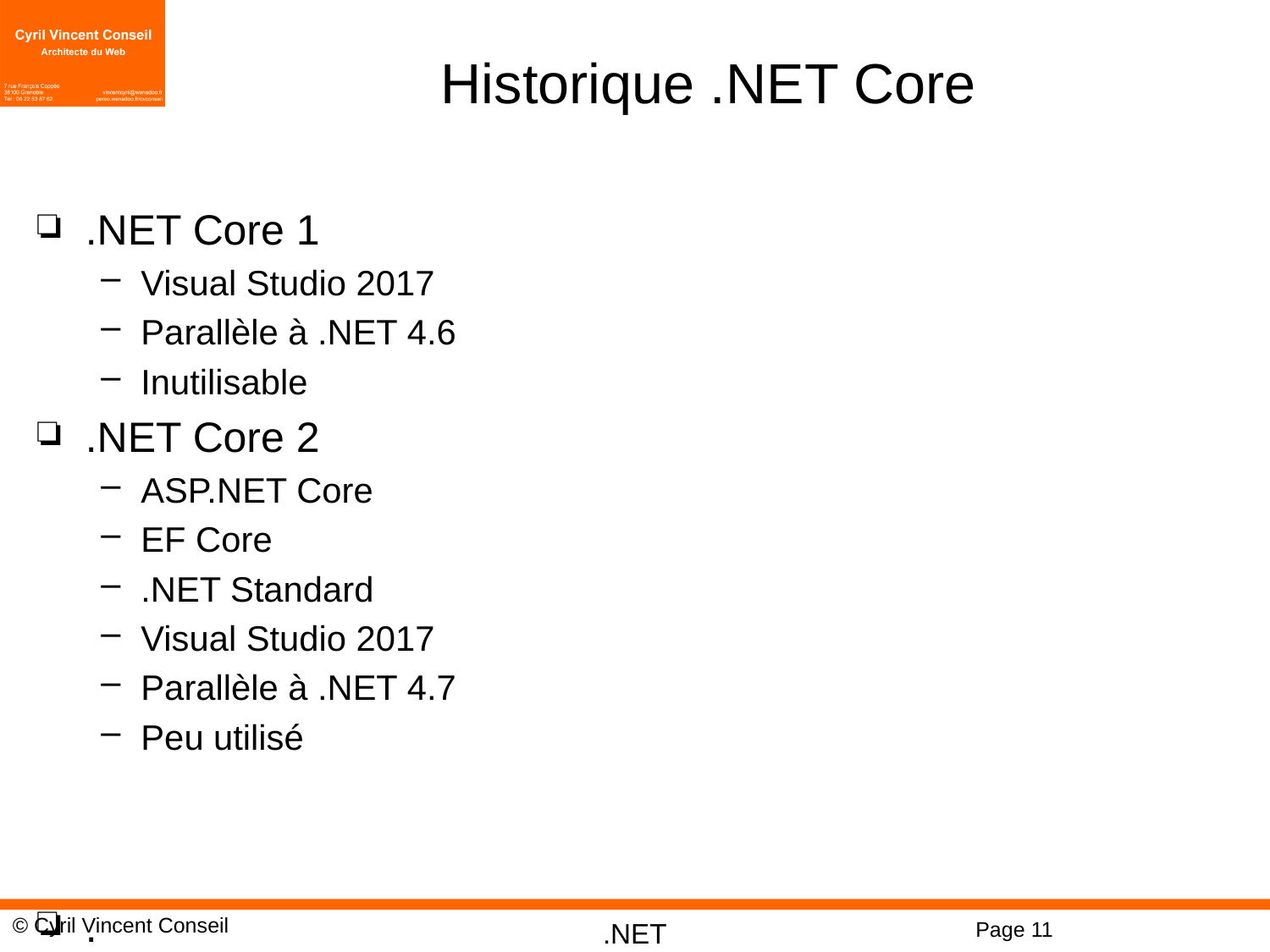

# Historique .NET Core
.NET Core 1
Visual Studio 2017
Parallèle à .NET 4.6
Inutilisable
.NET Core 2
ASP.NET Core
EF Core
.NET Standard
Visual Studio 2017
Parallèle à .NET 4.7
Peu utilisé

.